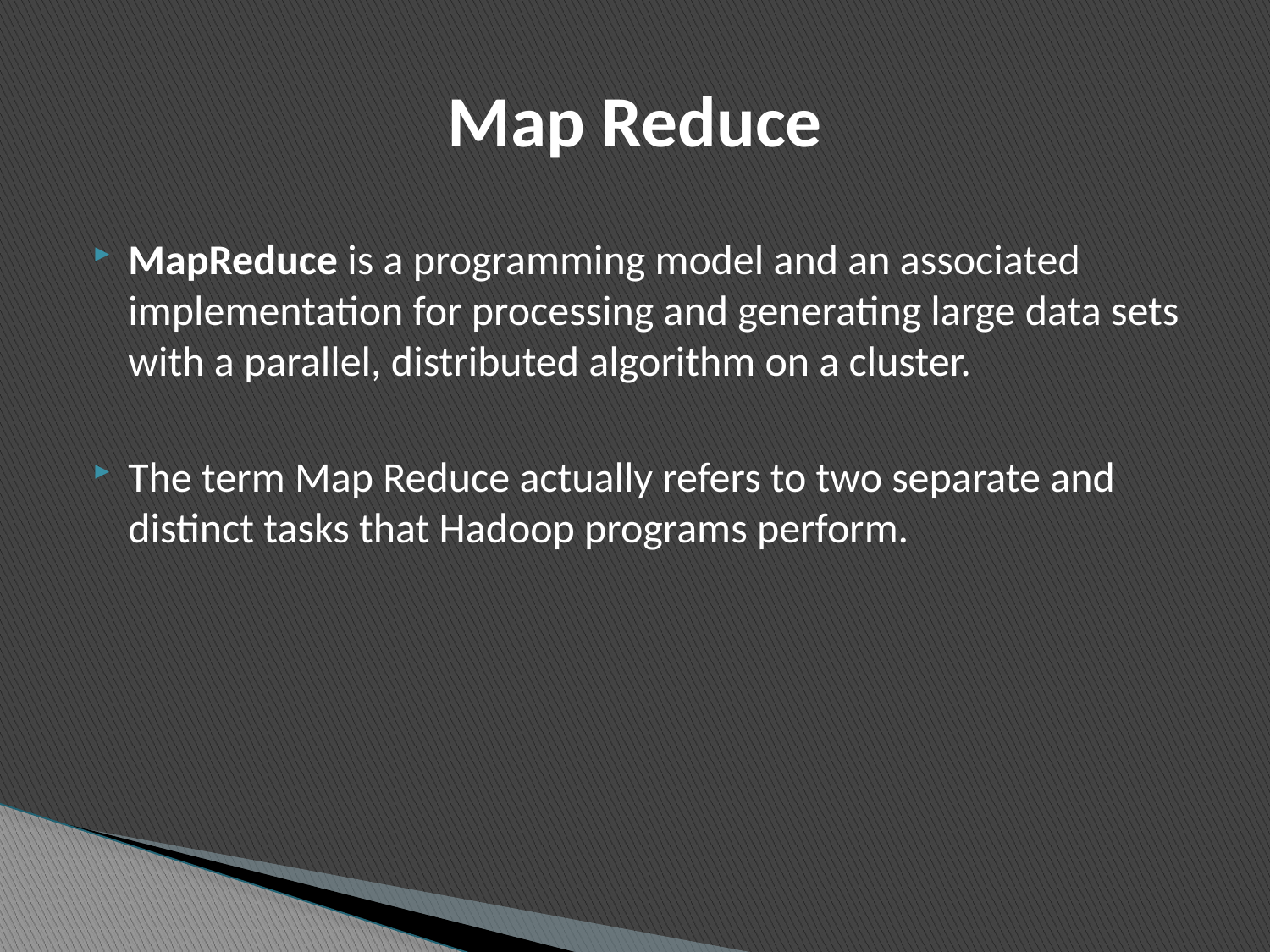

# Map Reduce
MapReduce is a programming model and an associated implementation for processing and generating large data sets with a parallel, distributed algorithm on a cluster.

The term Map Reduce actually refers to two separate and distinct tasks that Hadoop programs perform.